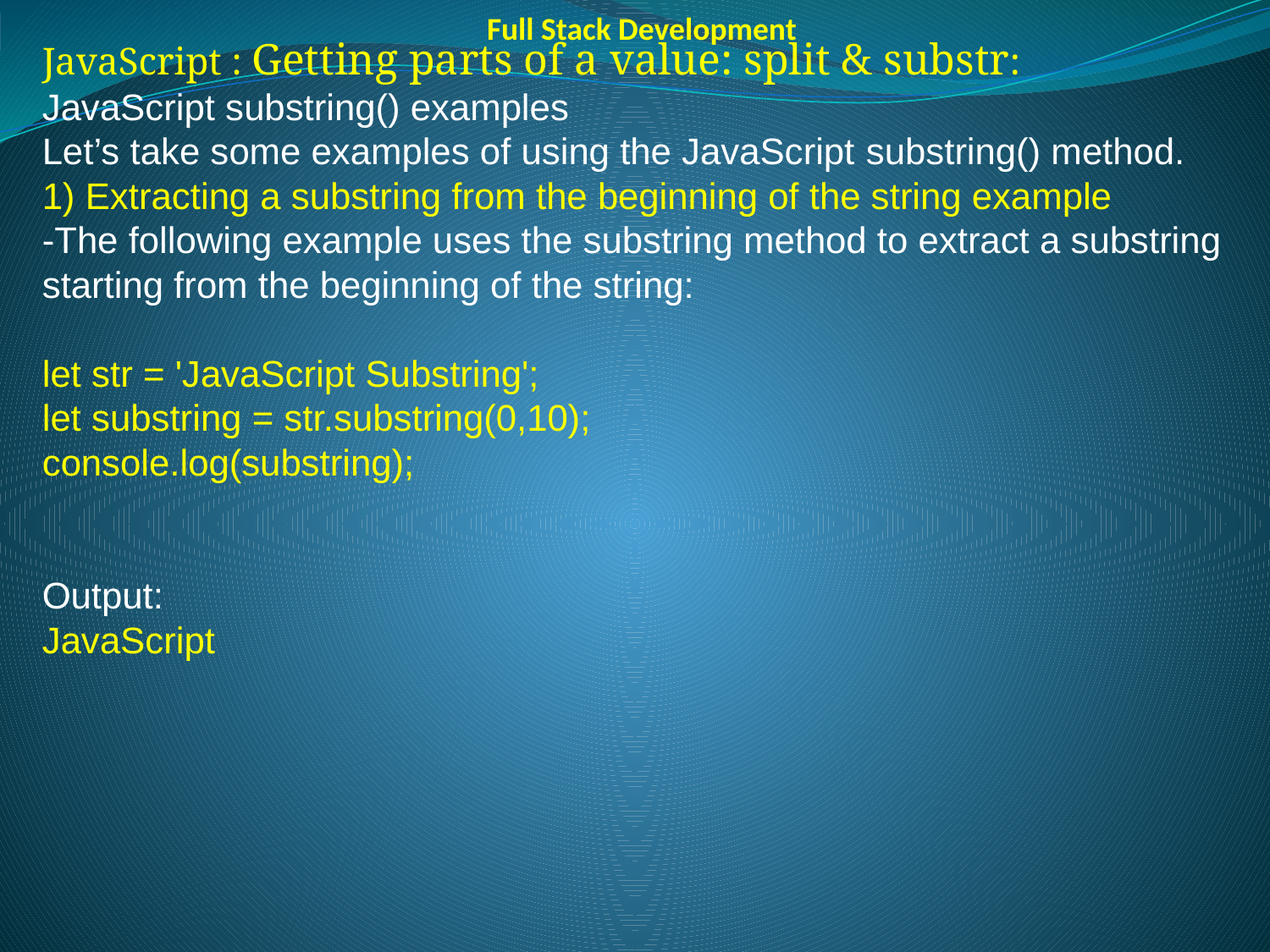

Full Stack Development

JavaScript : Getting parts of a value: split & substr:
JavaScript substring() examples
Let’s take some examples of using the JavaScript substring() method.
1) Extracting a substring from the beginning of the string example
-The following example uses the substring method to extract a substring starting from the beginning of the string:

let str = 'JavaScript Substring';
let substring = str.substring(0,10);
console.log(substring);

Output:
JavaScript